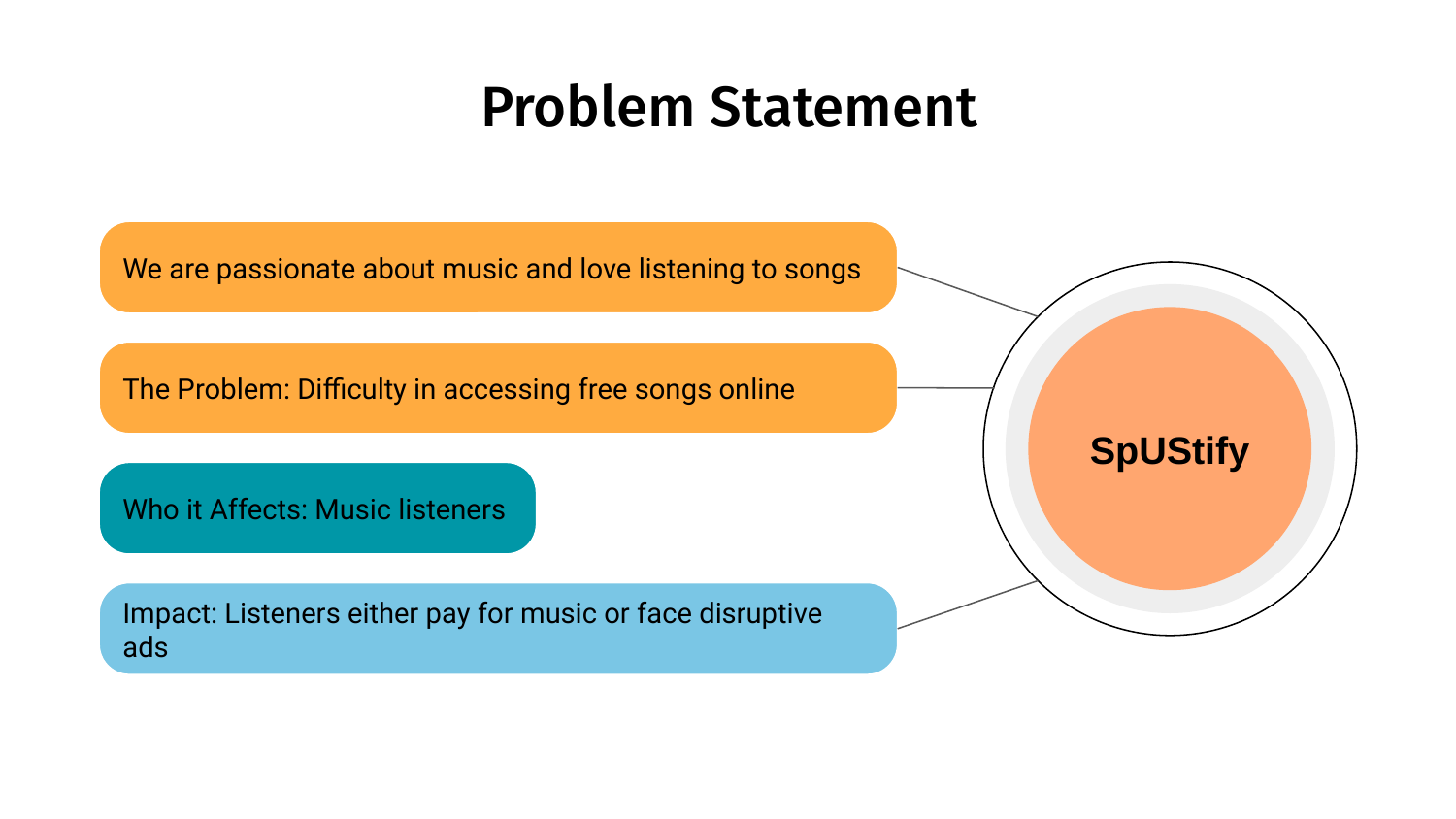

Problem Statement
We are passionate about music and love listening to songs

SpUStify
The Problem: Difficulty in accessing free songs online
Who it Affects: Music listeners
Impact: Listeners either pay for music or face disruptive ads